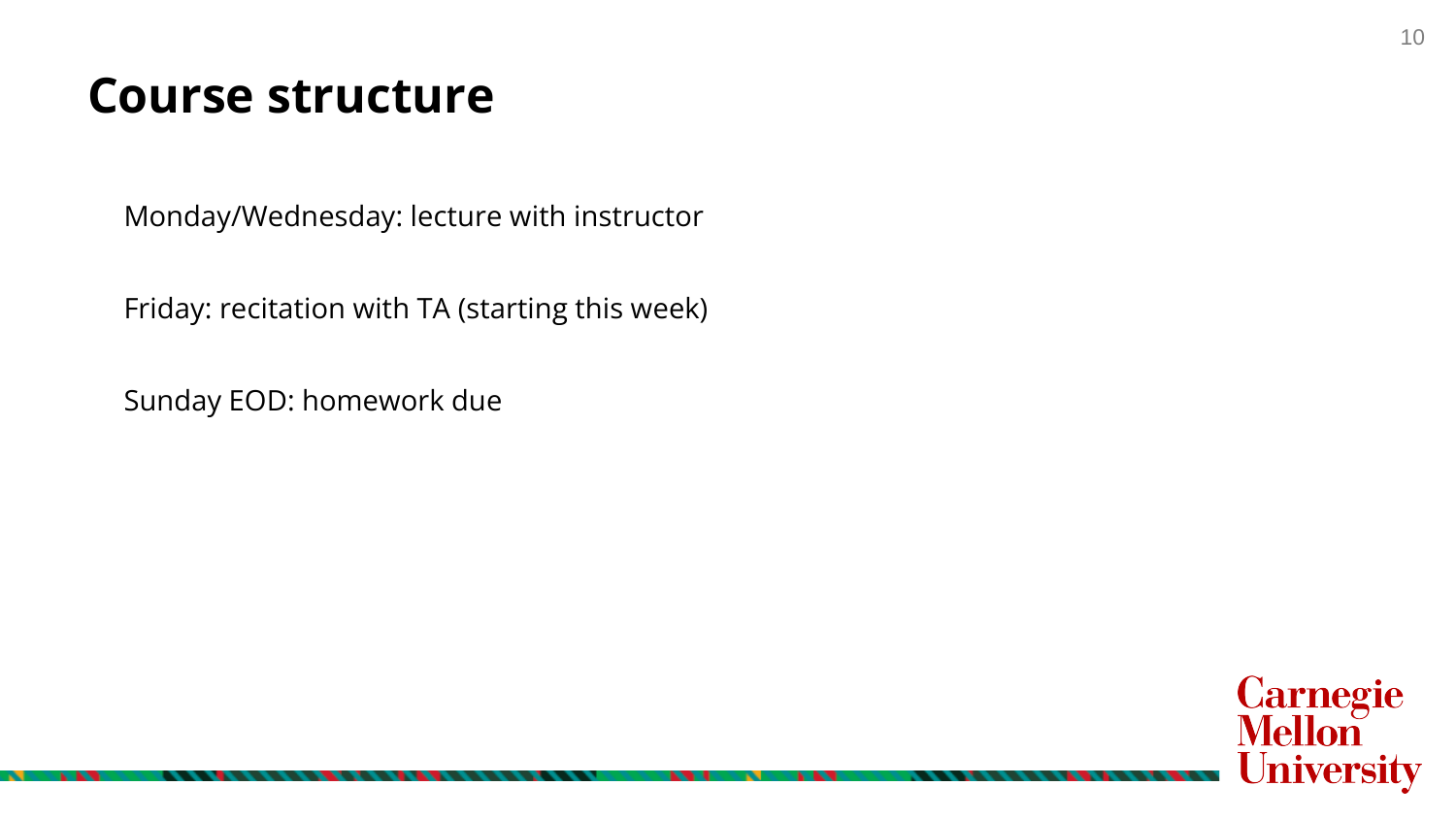

# Course structure
Monday/Wednesday: lecture with instructor

Friday: recitation with TA (starting this week)

Sunday EOD: homework due